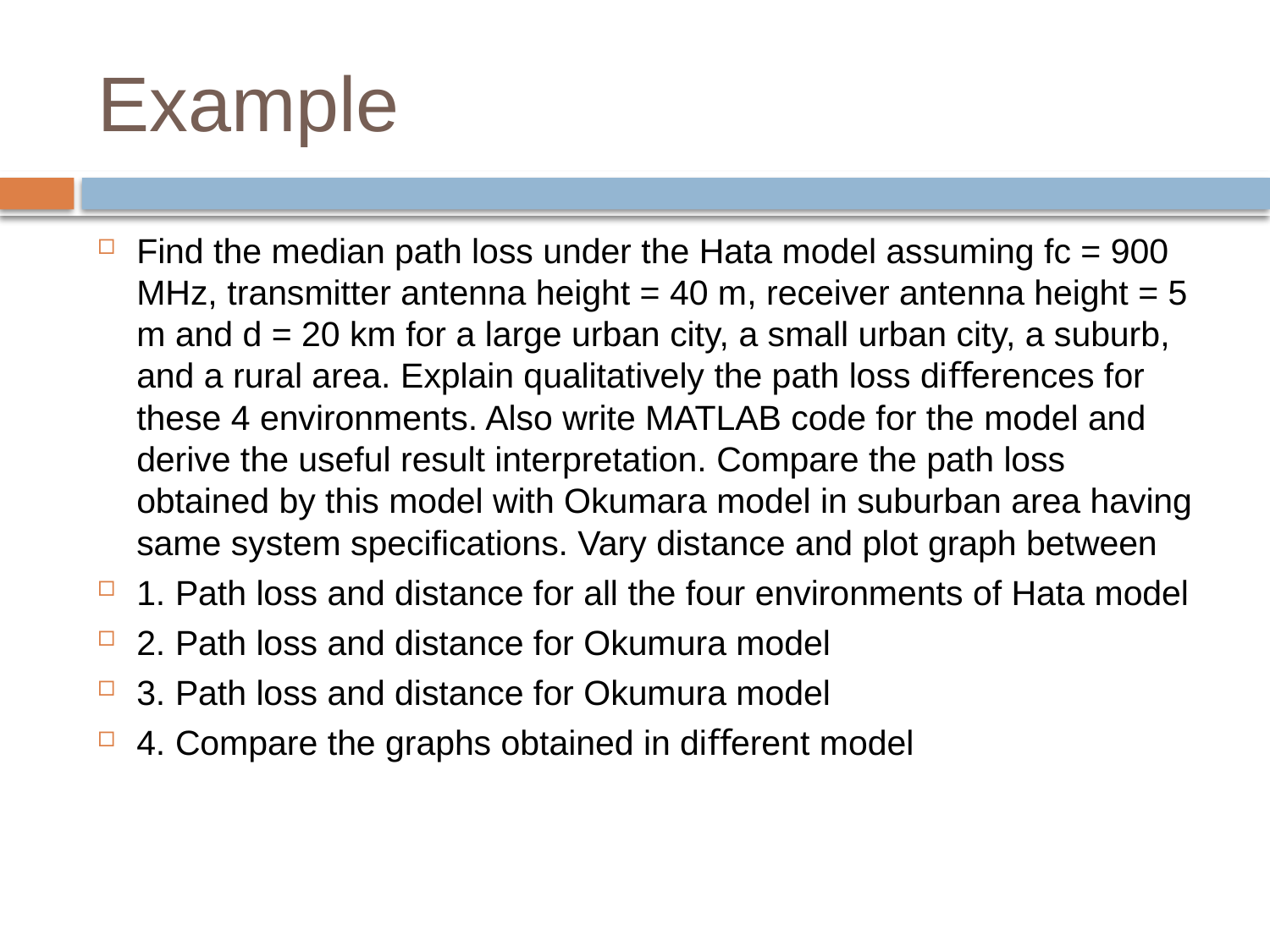

# Example
Find the median path loss under the Hata model assuming fc = 900 MHz, transmitter antenna height = 40 m, receiver antenna height = 5 m and d = 20 km for a large urban city, a small urban city, a suburb, and a rural area. Explain qualitatively the path loss diﬀerences for these 4 environments. Also write MATLAB code for the model and derive the useful result interpretation. Compare the path loss obtained by this model with Okumara model in suburban area having same system speciﬁcations. Vary distance and plot graph between
1. Path loss and distance for all the four environments of Hata model
2. Path loss and distance for Okumura model
3. Path loss and distance for Okumura model
4. Compare the graphs obtained in diﬀerent model